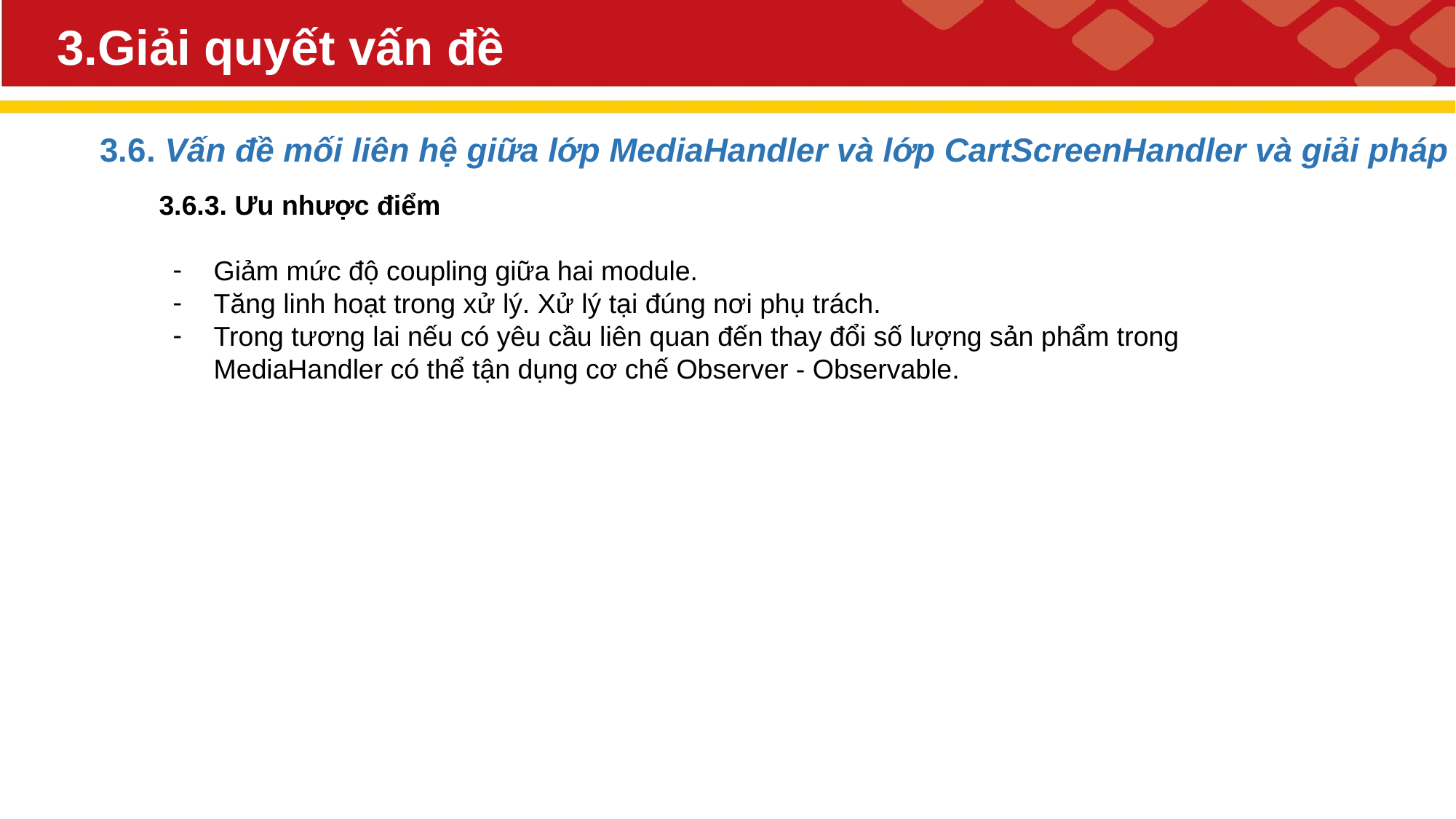

# 3.Giải quyết vấn đề
3.6. Vấn đề mối liên hệ giữa lớp MediaHandler và lớp CartScreenHandler và giải pháp
3.6.3. Ưu nhược điểm
Giảm mức độ coupling giữa hai module.
Tăng linh hoạt trong xử lý. Xử lý tại đúng nơi phụ trách.
Trong tương lai nếu có yêu cầu liên quan đến thay đổi số lượng sản phẩm trong MediaHandler có thể tận dụng cơ chế Observer - Observable.